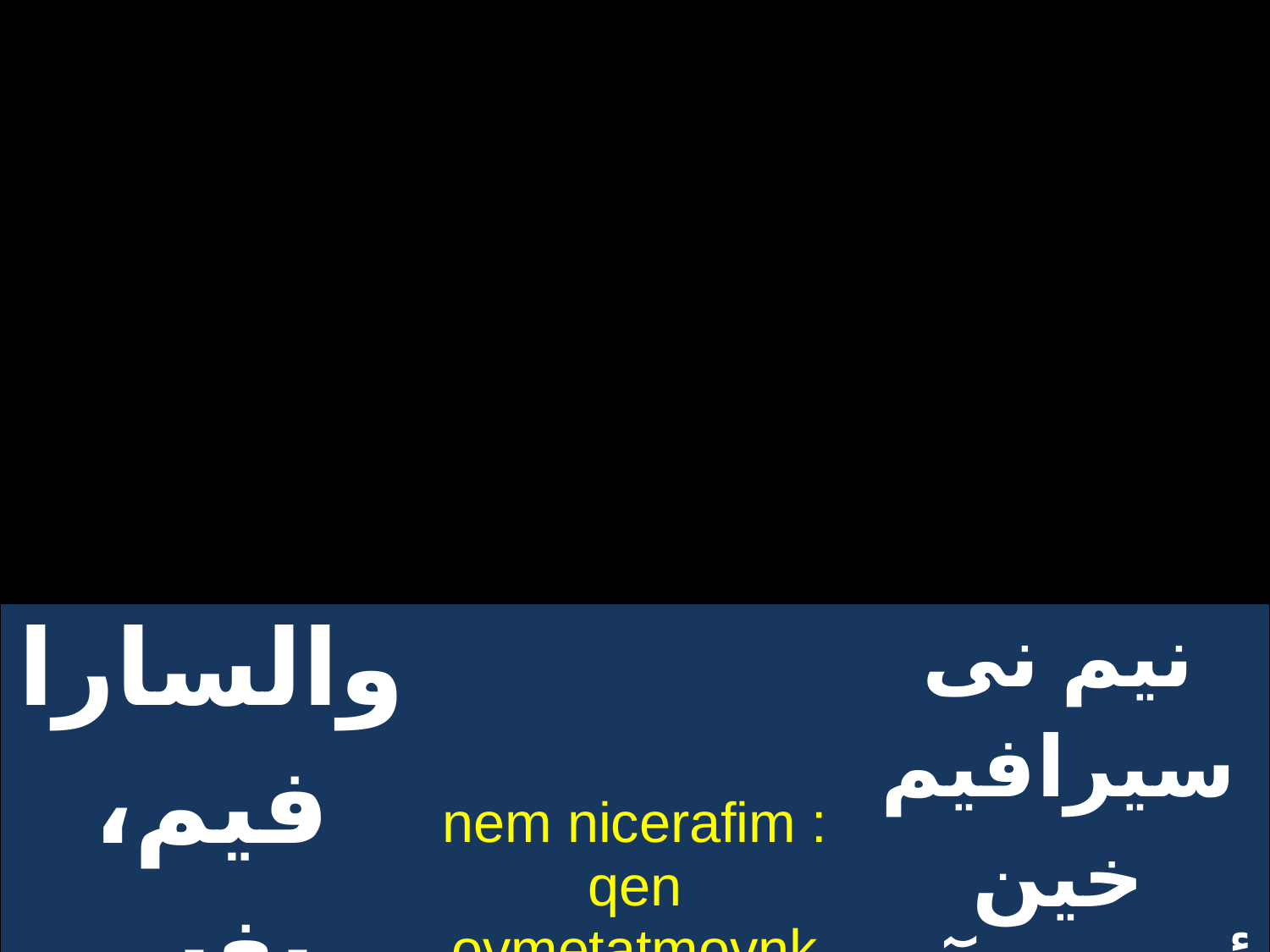

| والسارافيم، بغير فتور | nem nicerafim : qen ovmetatmovnk | نيم نى سيرافيم خين أوميت آت مونك |
| --- | --- | --- |